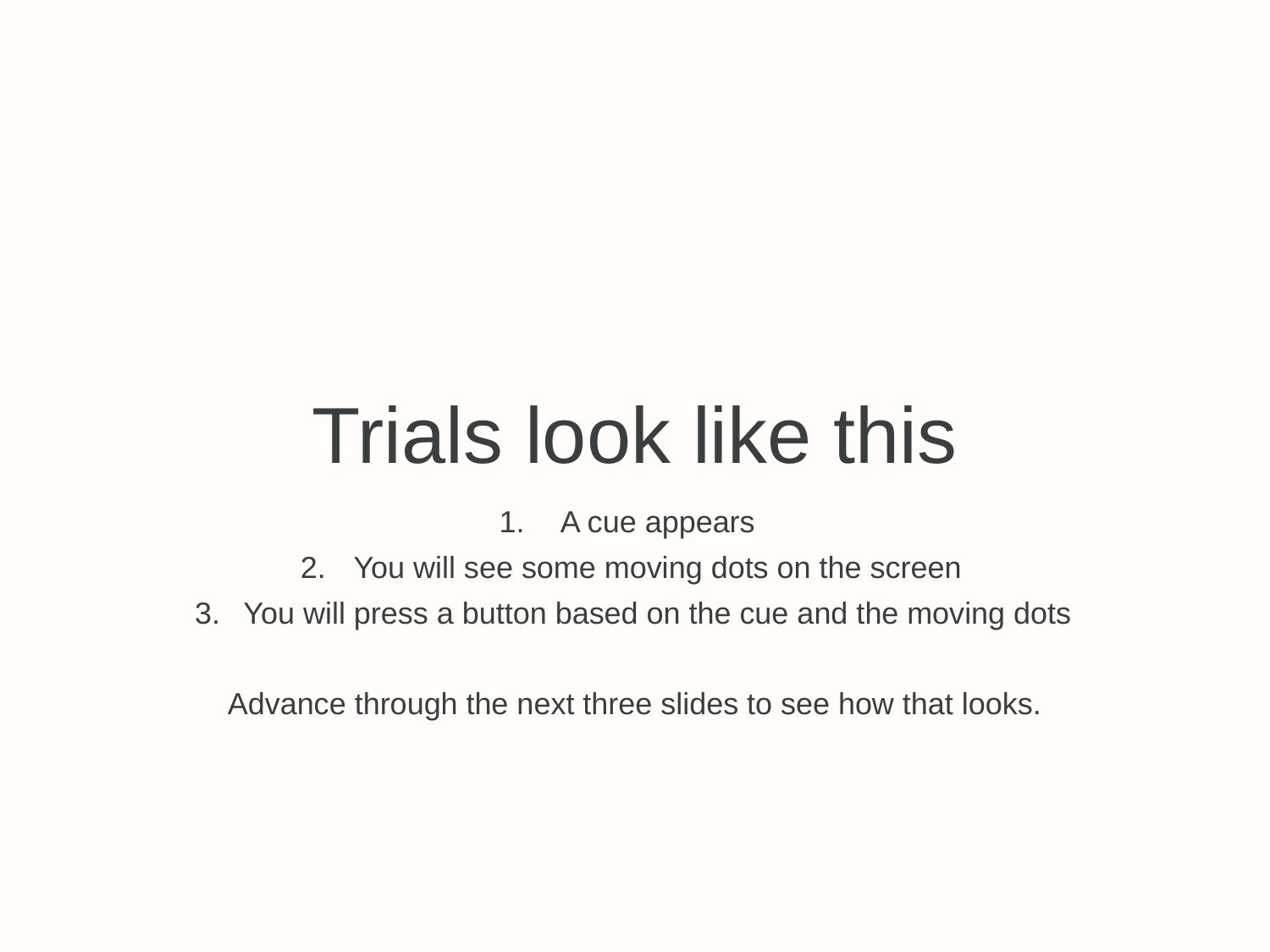

# Trials look like this
A cue appears
You will see some moving dots on the screen
You will press a button based on the cue and the moving dots

Advance through the next three slides to see how that looks.